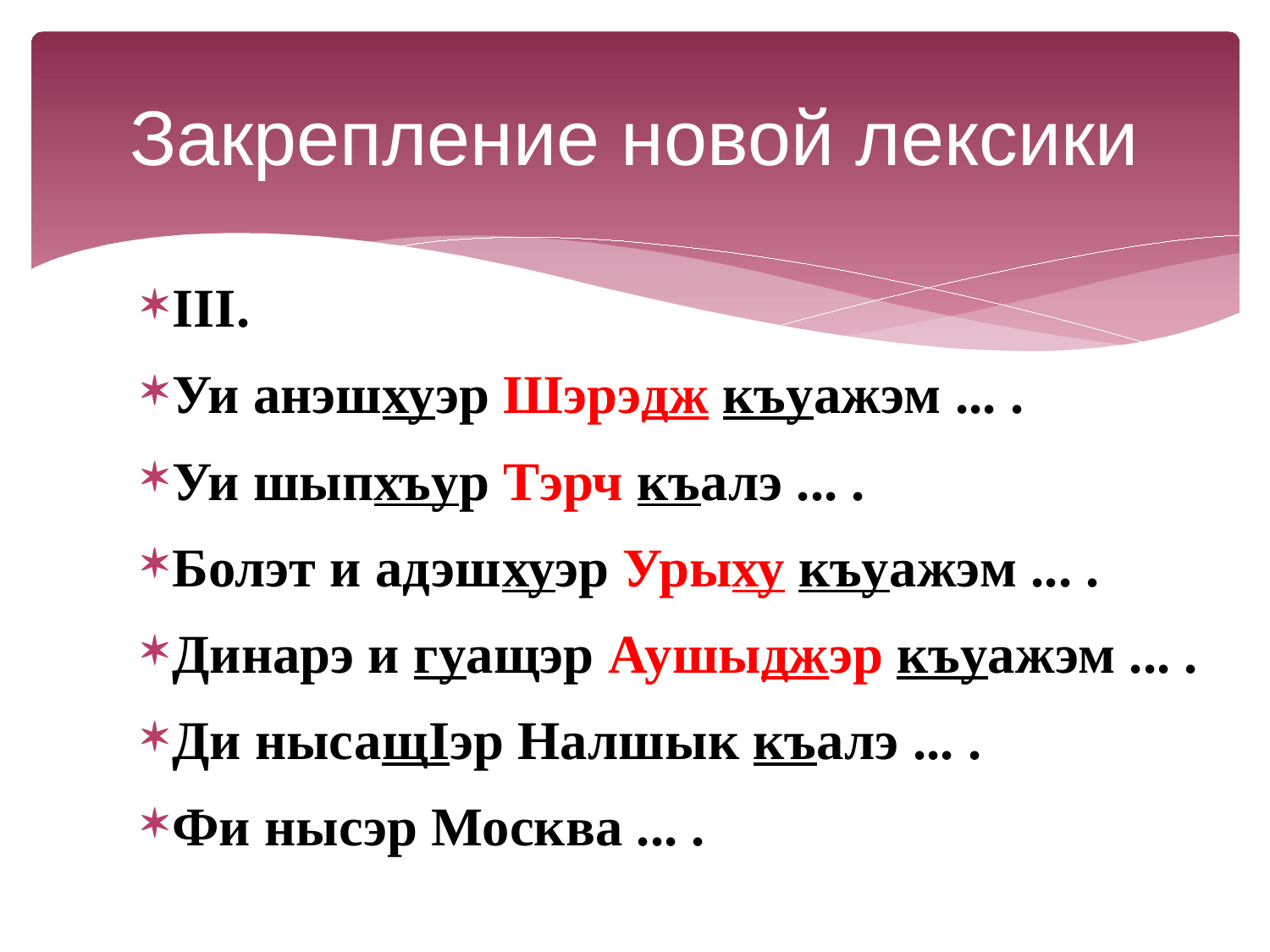

# Закрепление новой лексики
III.
Уи анэшхуэр Шэрэдж къуажэм ... .
Уи шыпхъур Тэрч къалэ ... .
Болэт и адэшхуэр Урыху къуажэм ... .
Динарэ и гуащэр Аушыджэр къуажэм ... .
Ди нысащIэр Налшык къалэ ... .
Фи нысэр Москва ... .